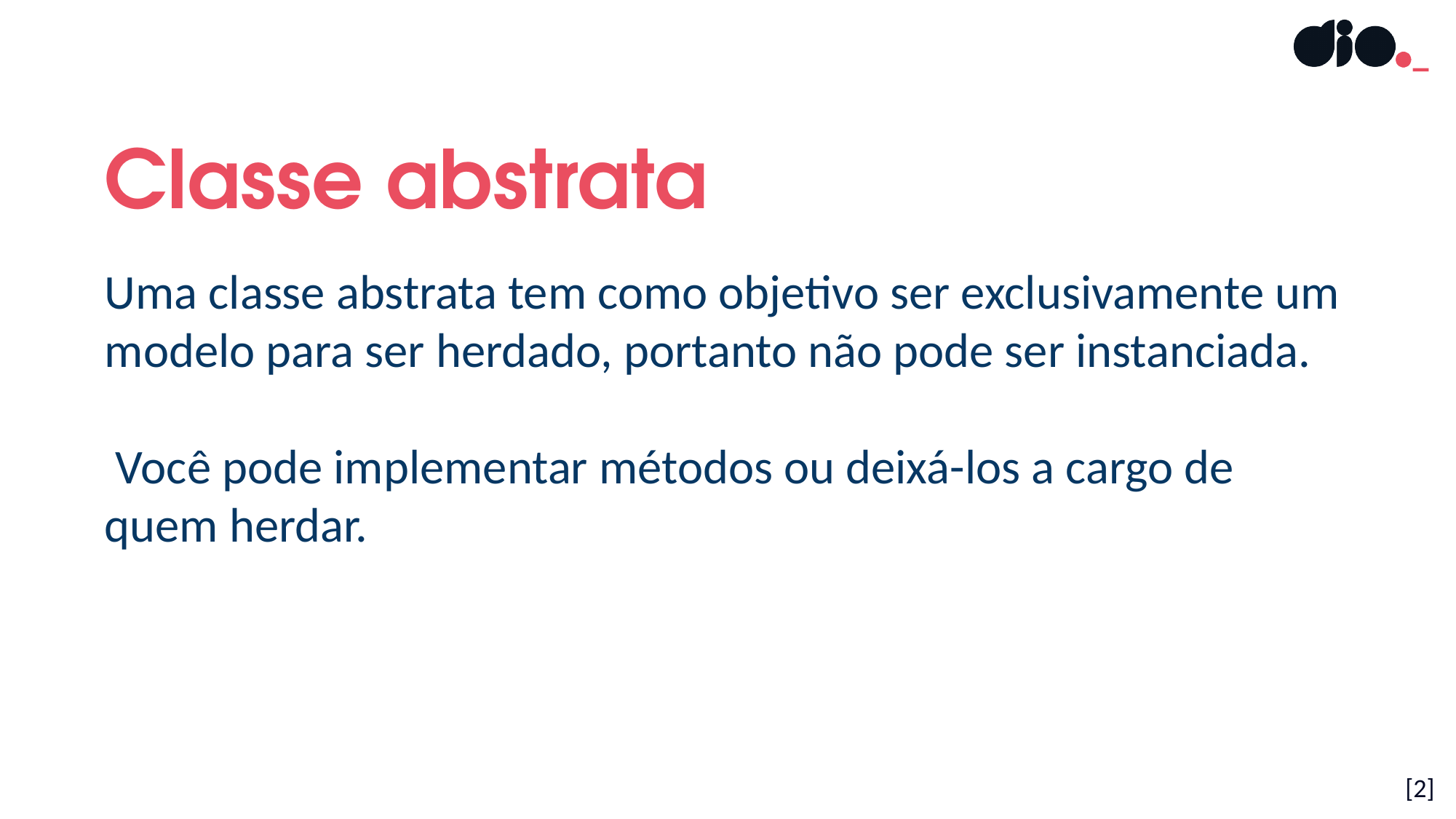

Classe abstrata
Uma classe abstrata tem como objetivo ser exclusivamente um modelo para ser herdado, portanto não pode ser instanciada.

 Você pode implementar métodos ou deixá-los a cargo de quem herdar.
[2]